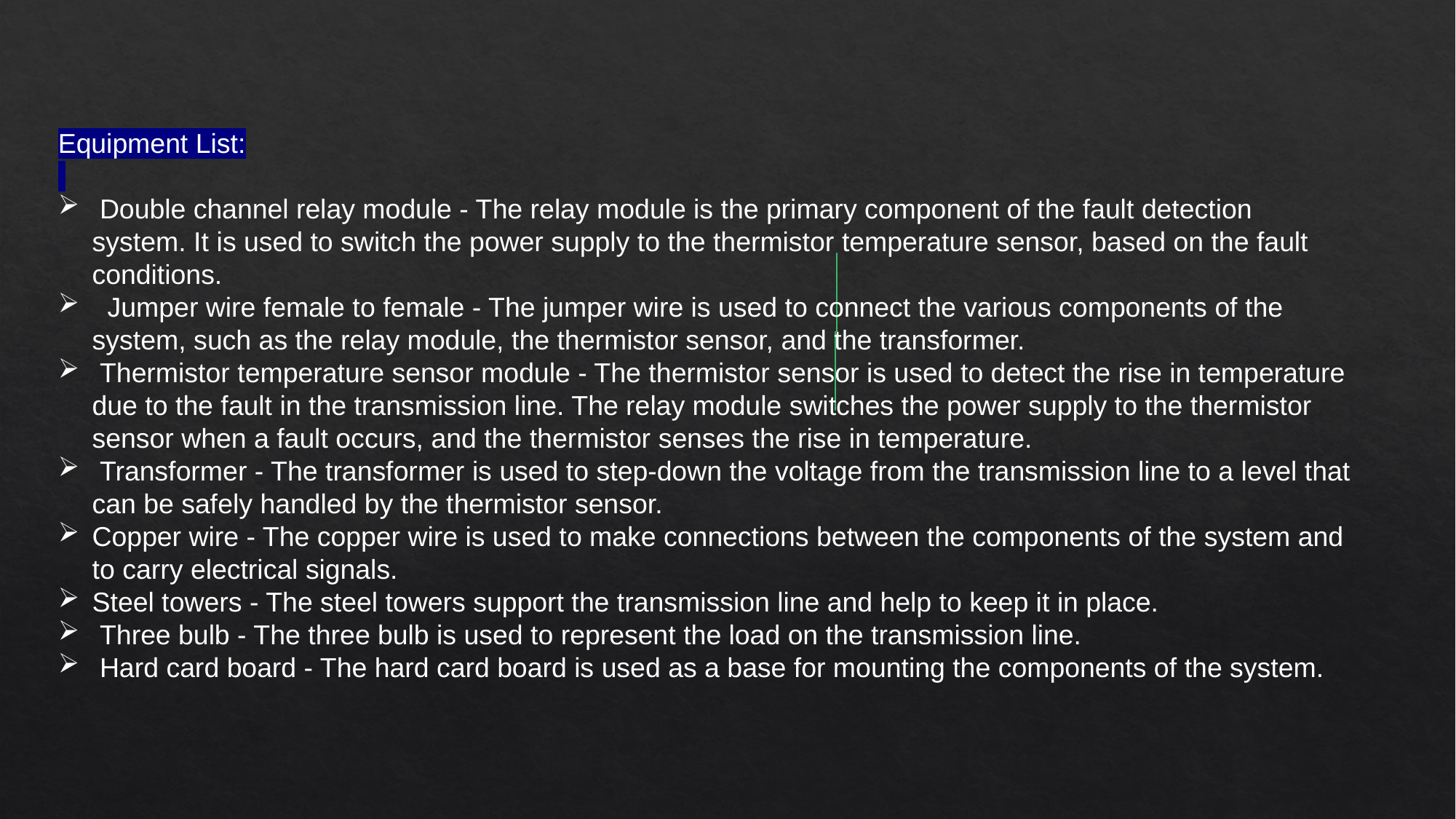

Equipment List:

 Double channel relay module - The relay module is the primary component of the fault detection system. It is used to switch the power supply to the thermistor temperature sensor, based on the fault conditions.
  Jumper wire female to female - The jumper wire is used to connect the various components of the system, such as the relay module, the thermistor sensor, and the transformer.
 Thermistor temperature sensor module - The thermistor sensor is used to detect the rise in temperature due to the fault in the transmission line. The relay module switches the power supply to the thermistor sensor when a fault occurs, and the thermistor senses the rise in temperature.
 Transformer - The transformer is used to step-down the voltage from the transmission line to a level that can be safely handled by the thermistor sensor.
Copper wire - The copper wire is used to make connections between the components of the system and to carry electrical signals.
Steel towers - The steel towers support the transmission line and help to keep it in place.
 Three bulb - The three bulb is used to represent the load on the transmission line.
 Hard card board - The hard card board is used as a base for mounting the components of the system.